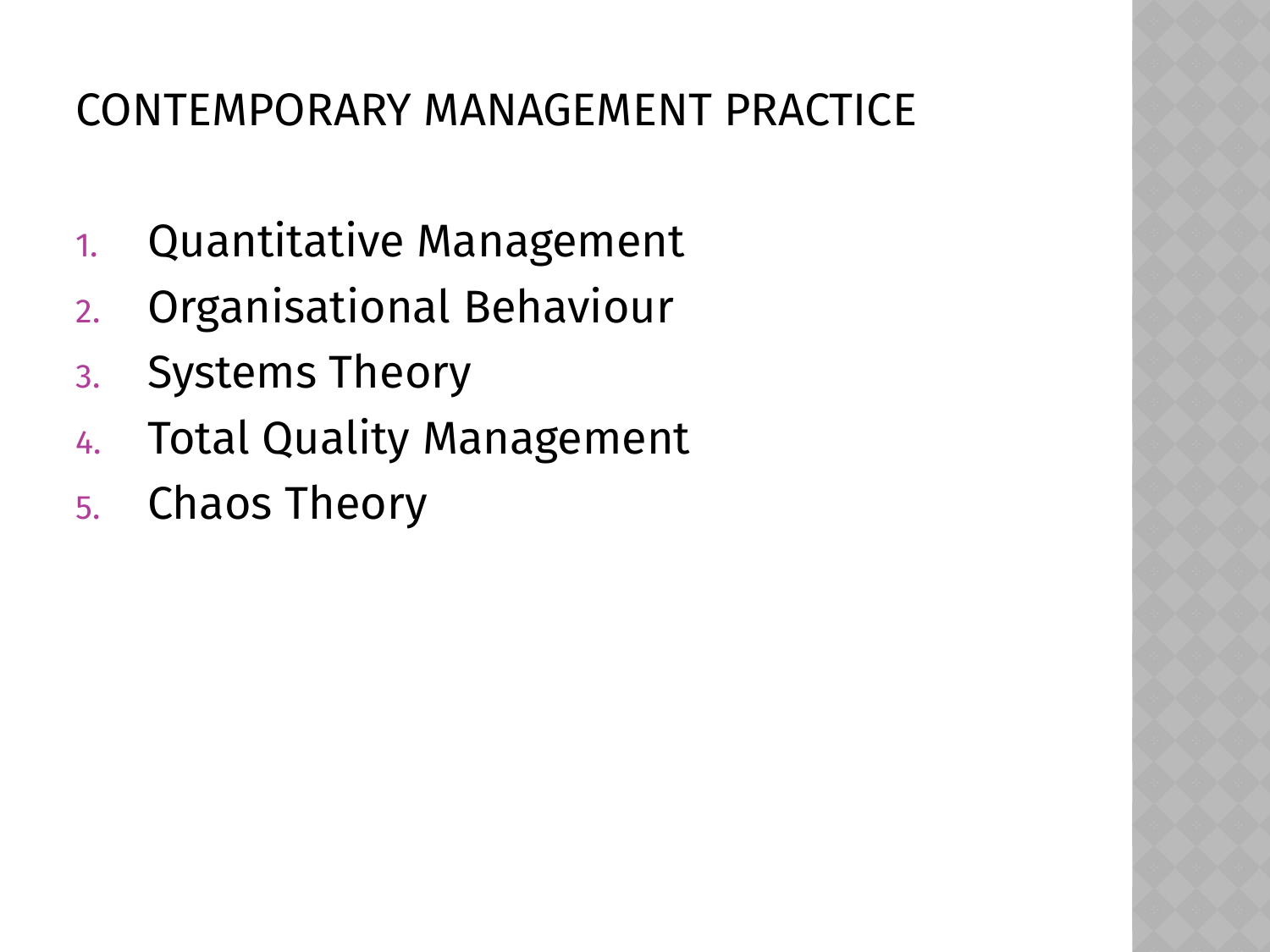

CONTEMPORARY MANAGEMENT PRACTICE

Quantitative Management
Organisational Behaviour
Systems Theory
Total Quality Management
Chaos Theory